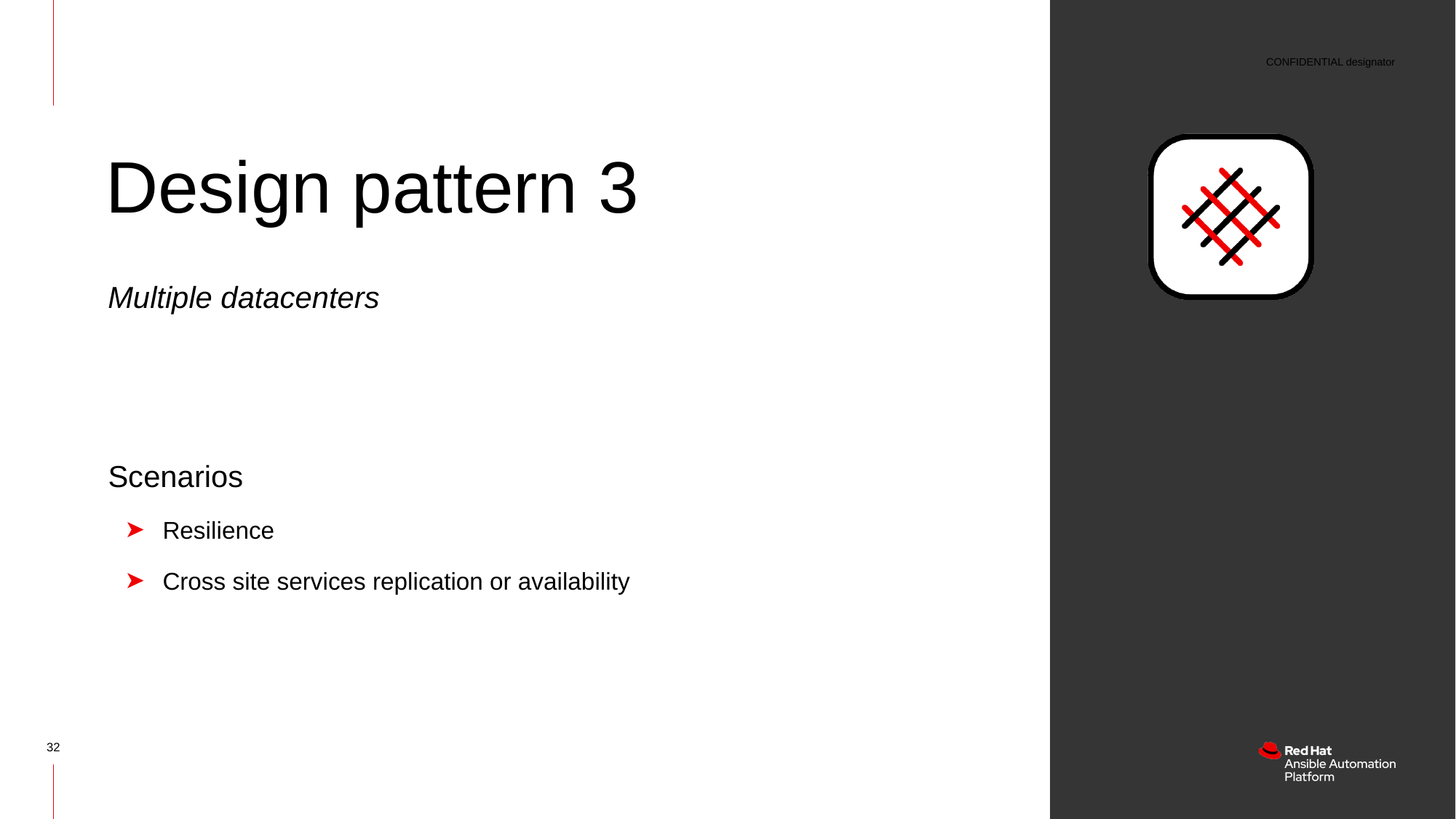

# Design pattern 3

Multiple datacenters
Scenarios
Resilience
Cross site services replication or availability
32